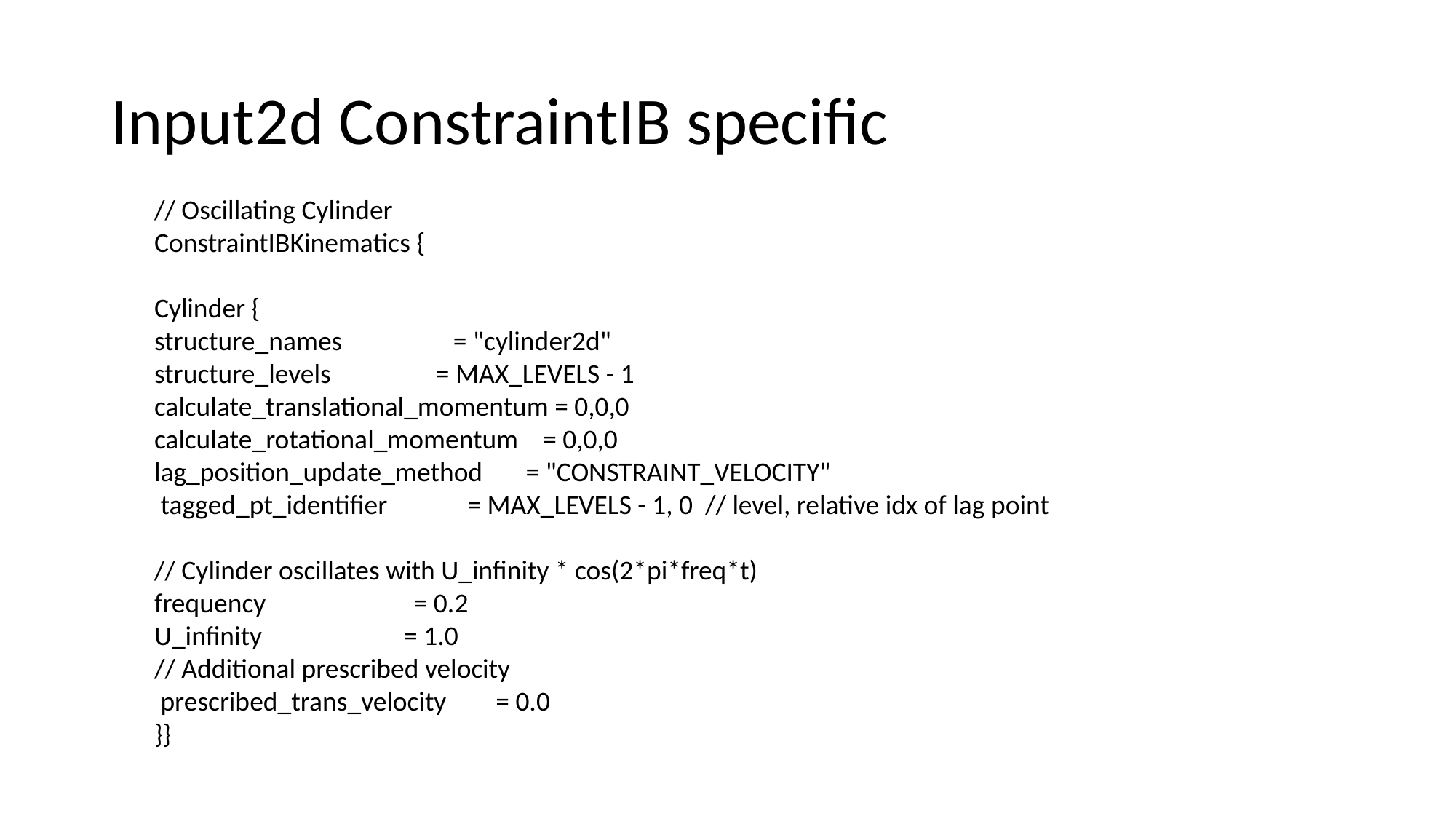

# Input2d ConstraintIB specific
// Oscillating Cylinder
ConstraintIBKinematics {

Cylinder {
structure_names                  = "cylinder2d"
structure_levels                 = MAX_LEVELS - 1
calculate_translational_momentum = 0,0,0
calculate_rotational_momentum    = 0,0,0
lag_position_update_method       = "CONSTRAINT_VELOCITY"
 tagged_pt_identifier             = MAX_LEVELS - 1, 0  // level, relative idx of lag point

// Cylinder oscillates with U_infinity * cos(2*pi*freq*t)
frequency                        = 0.2
U_infinity                       = 1.0
// Additional prescribed velocity
 prescribed_trans_velocity        = 0.0
}}